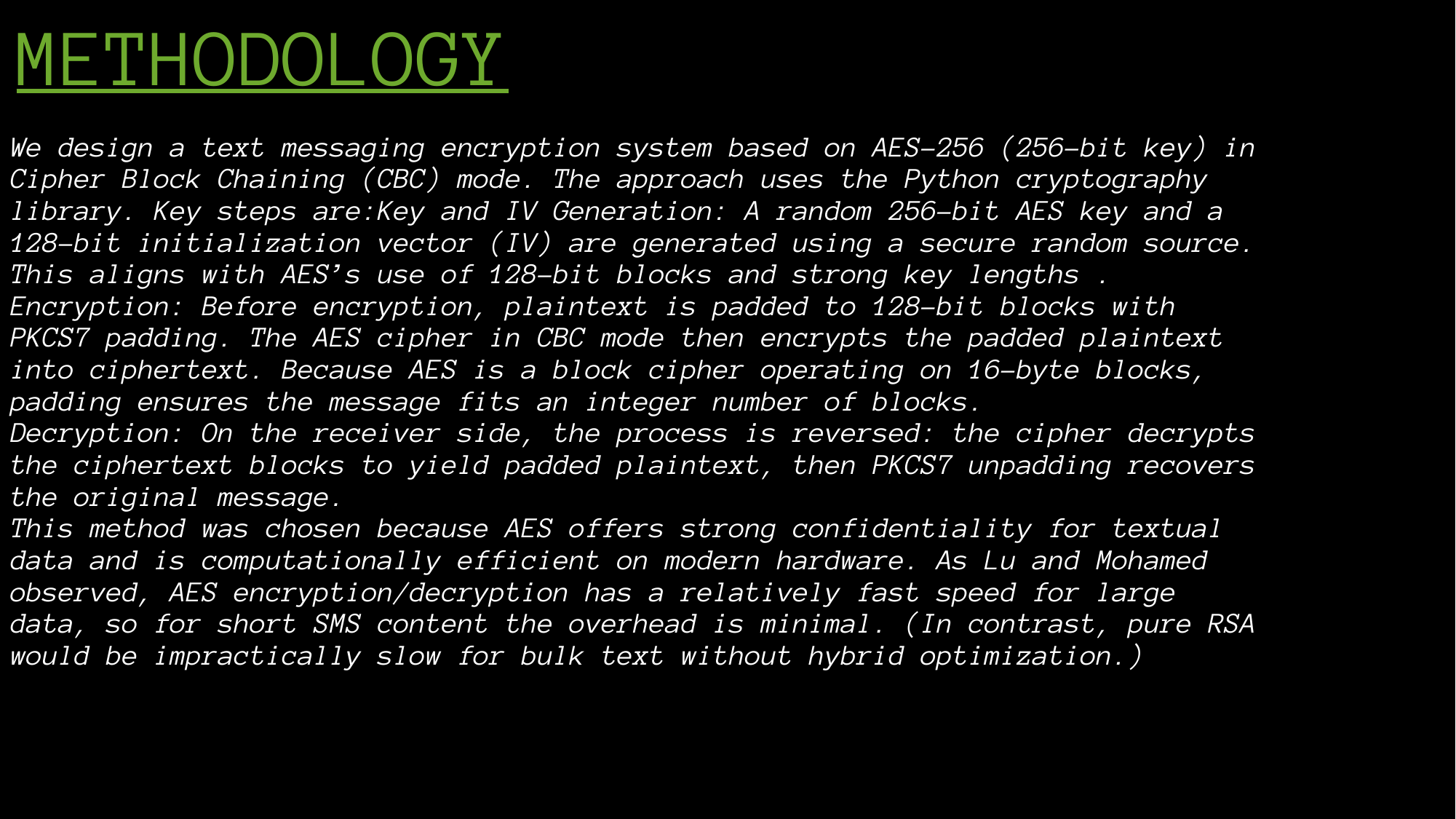

# METHODOLOGY
We design a text messaging encryption system based on AES-256 (256-bit key) in Cipher Block Chaining (CBC) mode. The approach uses the Python cryptography library. Key steps are:Key and IV Generation: A random 256-bit AES key and a 128-bit initialization vector (IV) are generated using a secure random source. This aligns with AES’s use of 128-bit blocks and strong key lengths .
Encryption: Before encryption, plaintext is padded to 128-bit blocks with PKCS7 padding. The AES cipher in CBC mode then encrypts the padded plaintext into ciphertext. Because AES is a block cipher operating on 16-byte blocks, padding ensures the message fits an integer number of blocks.
Decryption: On the receiver side, the process is reversed: the cipher decrypts the ciphertext blocks to yield padded plaintext, then PKCS7 unpadding recovers the original message.
This method was chosen because AES offers strong confidentiality for textual data and is computationally efficient on modern hardware. As Lu and Mohamed observed, AES encryption/decryption has a relatively fast speed for large data, so for short SMS content the overhead is minimal. (In contrast, pure RSA would be impractically slow for bulk text without hybrid optimization.)